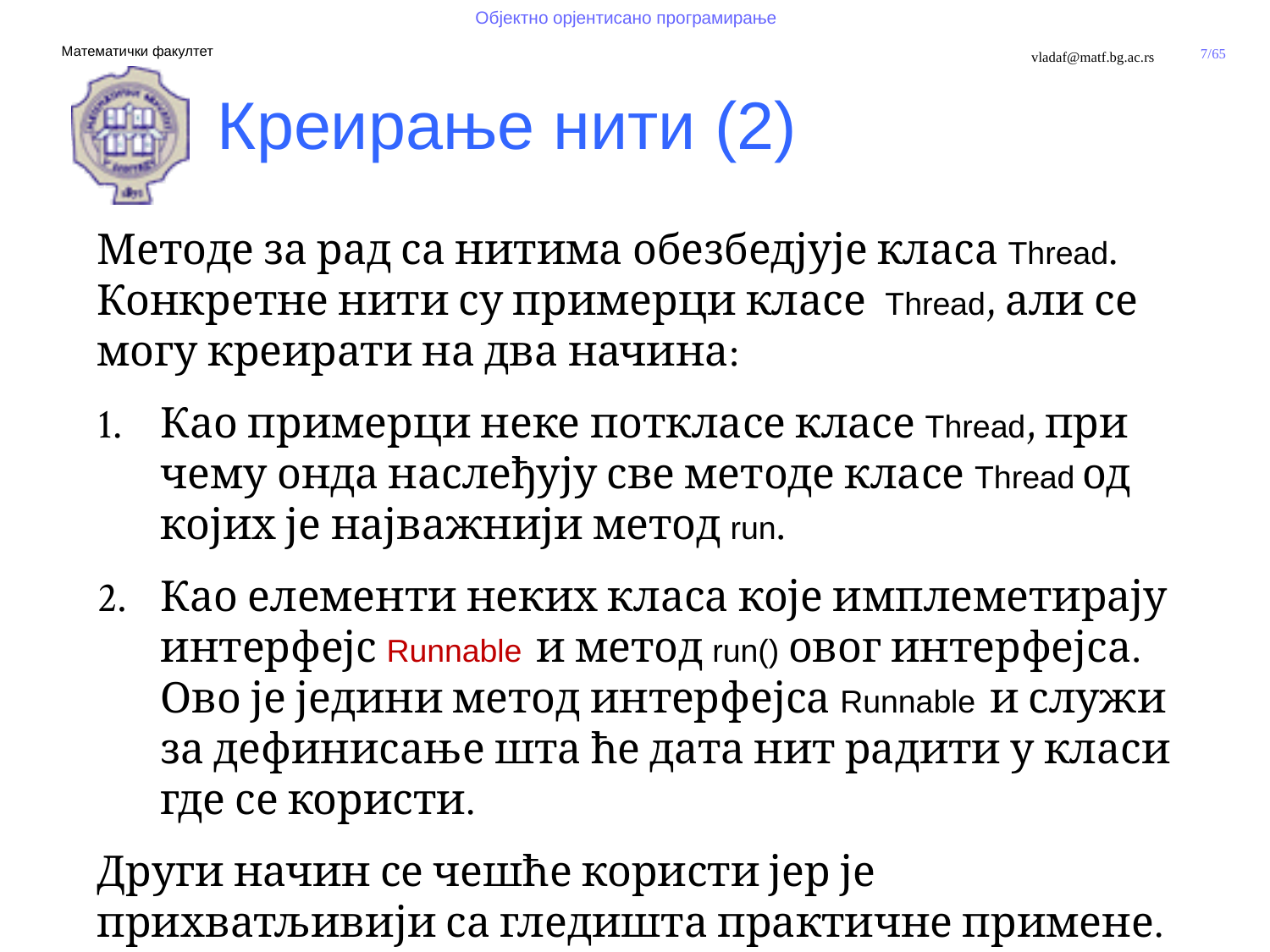

Креирање нити (2)
Методе за рад са нитима обезбедјује класа Thread. Конкретне нити су примерци класе  Thread, али се могу креирати на два начина:
Као примерци неке поткласе класе Thread, при чему онда наслеђују све методе класе Thread од којих је најважнији метод run.
Као елементи неких класа које имплеметирају интерфејс Runnable  и метод run() овог интерфејса. Ово је једини метод интерфејса Runnable  и служи за дефинисање шта ће дата нит радити у класи где се користи.
Други начин се чешће користи јер је прихватљивији са гледишта практичне примене.